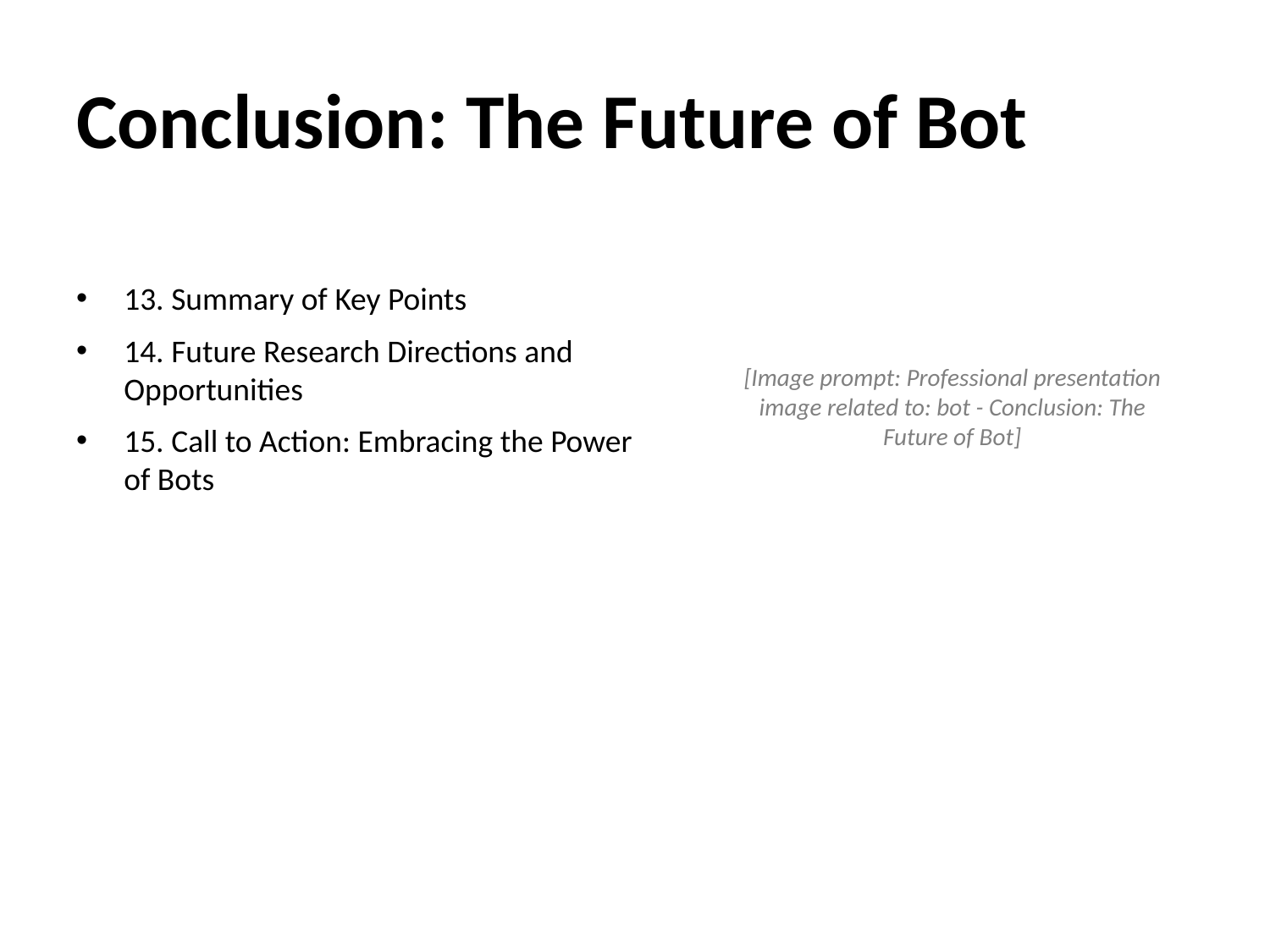

# Conclusion: The Future of Bot

13. Summary of Key Points
14. Future Research Directions and Opportunities
15. Call to Action: Embracing the Power of Bots

[Image prompt: Professional presentation image related to: bot - Conclusion: The Future of Bot]